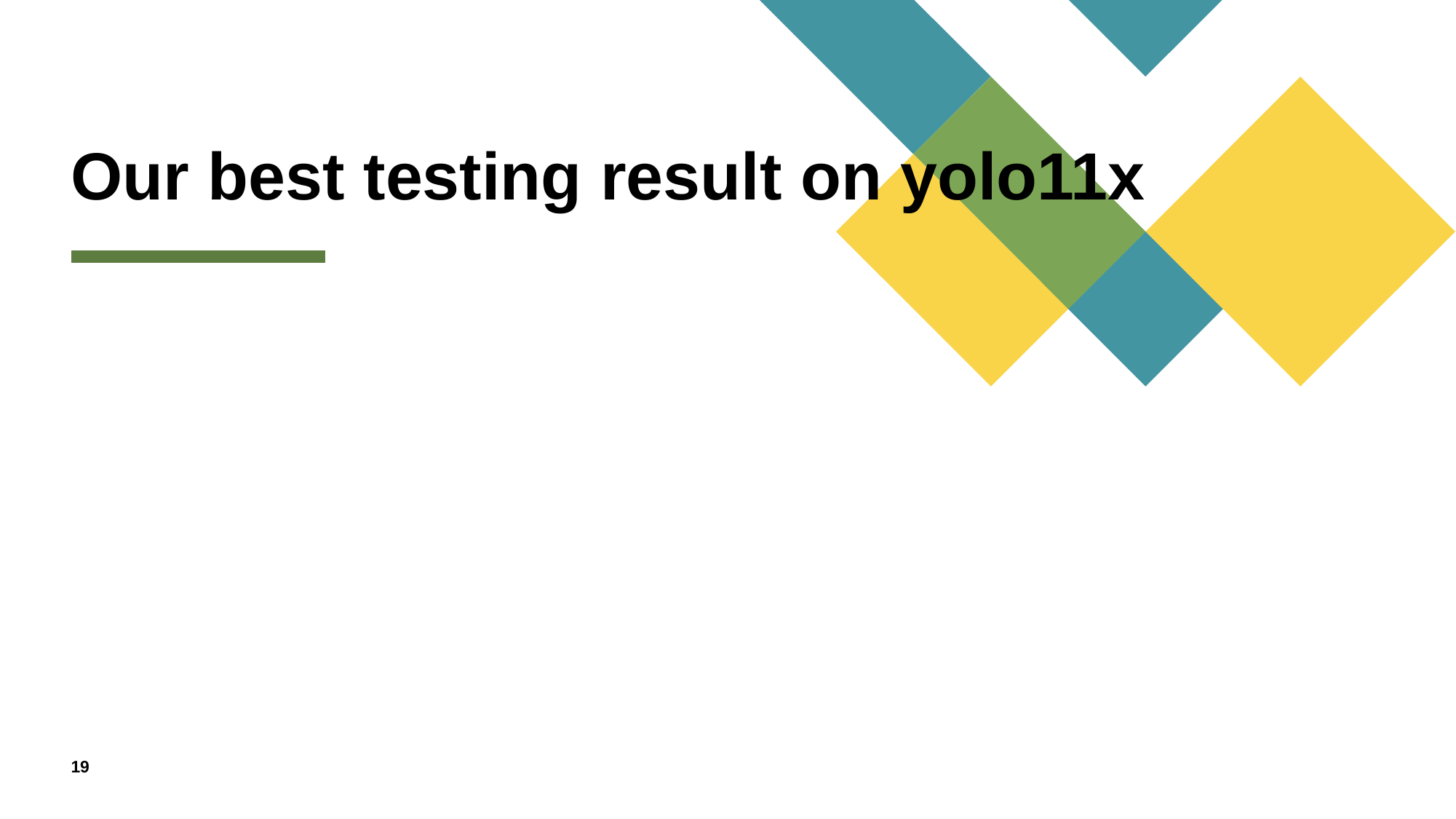

# Our best testing result on yolo11x

19